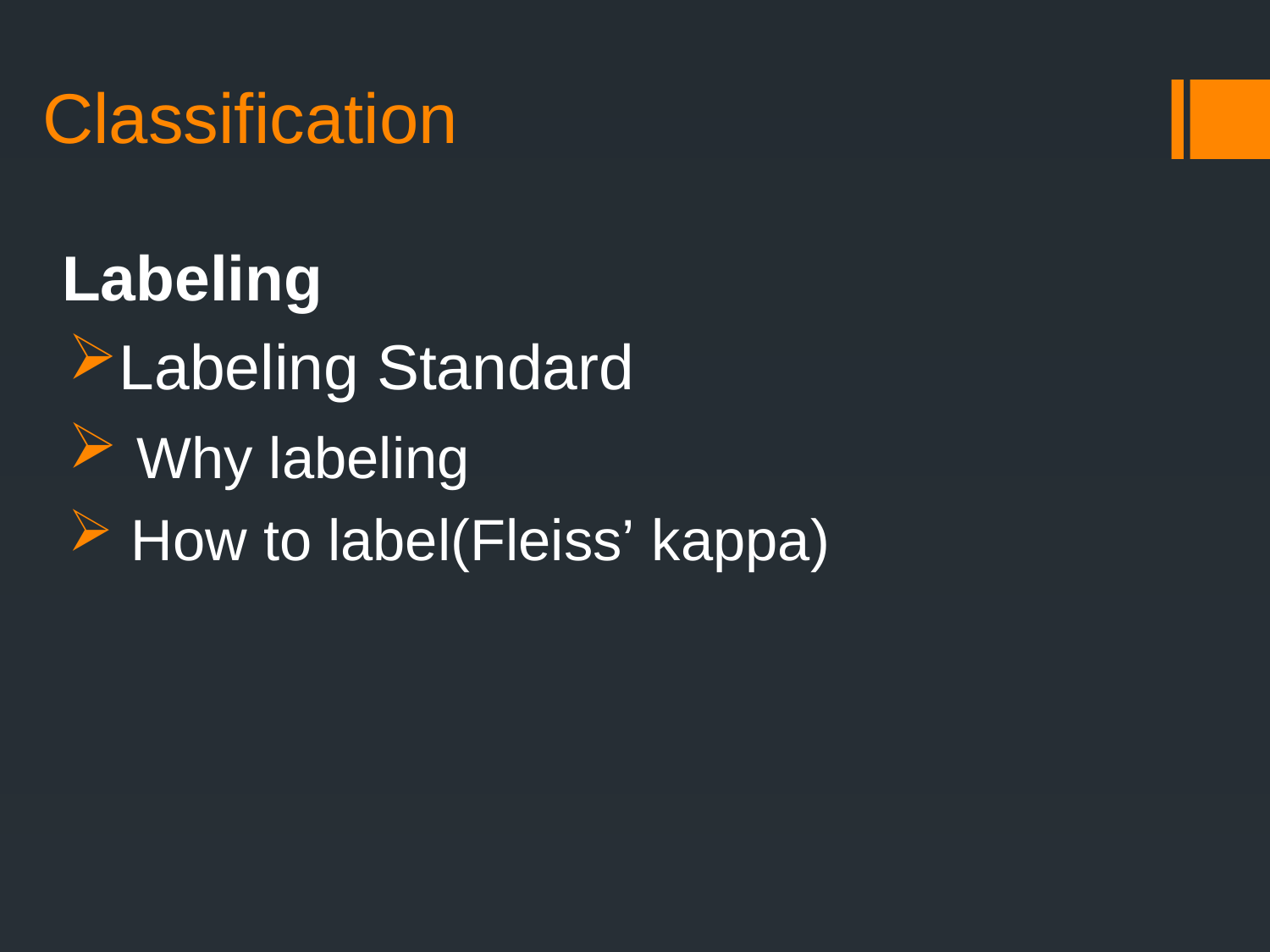

# Classification
Labeling
Labeling Standard
 Why labeling
 How to label(Fleiss’ kappa)